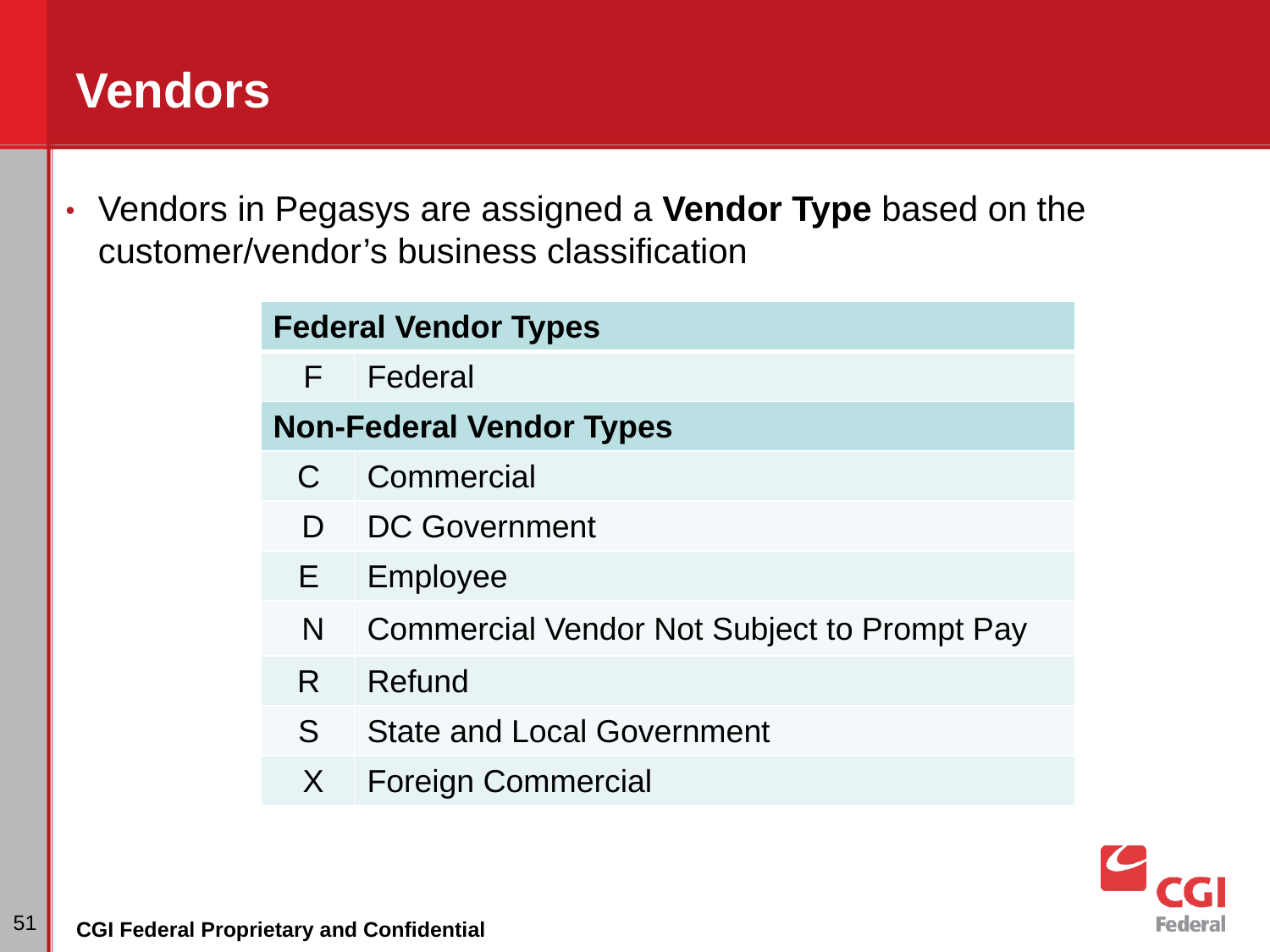

# Vendors

Vendors in Pegasys are assigned a Vendor Type based on the customer/vendor’s business classification

| Federal Vendor Types |  |
| --- | --- |
| F | Federal |
| Non-Federal Vendor Types |  |
| C | Commercial |
| D | DC Government |
| E | Employee |
| N | Commercial Vendor Not Subject to Prompt Pay |
| R | Refund |
| S | State and Local Government |
| X | Foreign Commercial |
51
CGI Federal Proprietary and Confidential